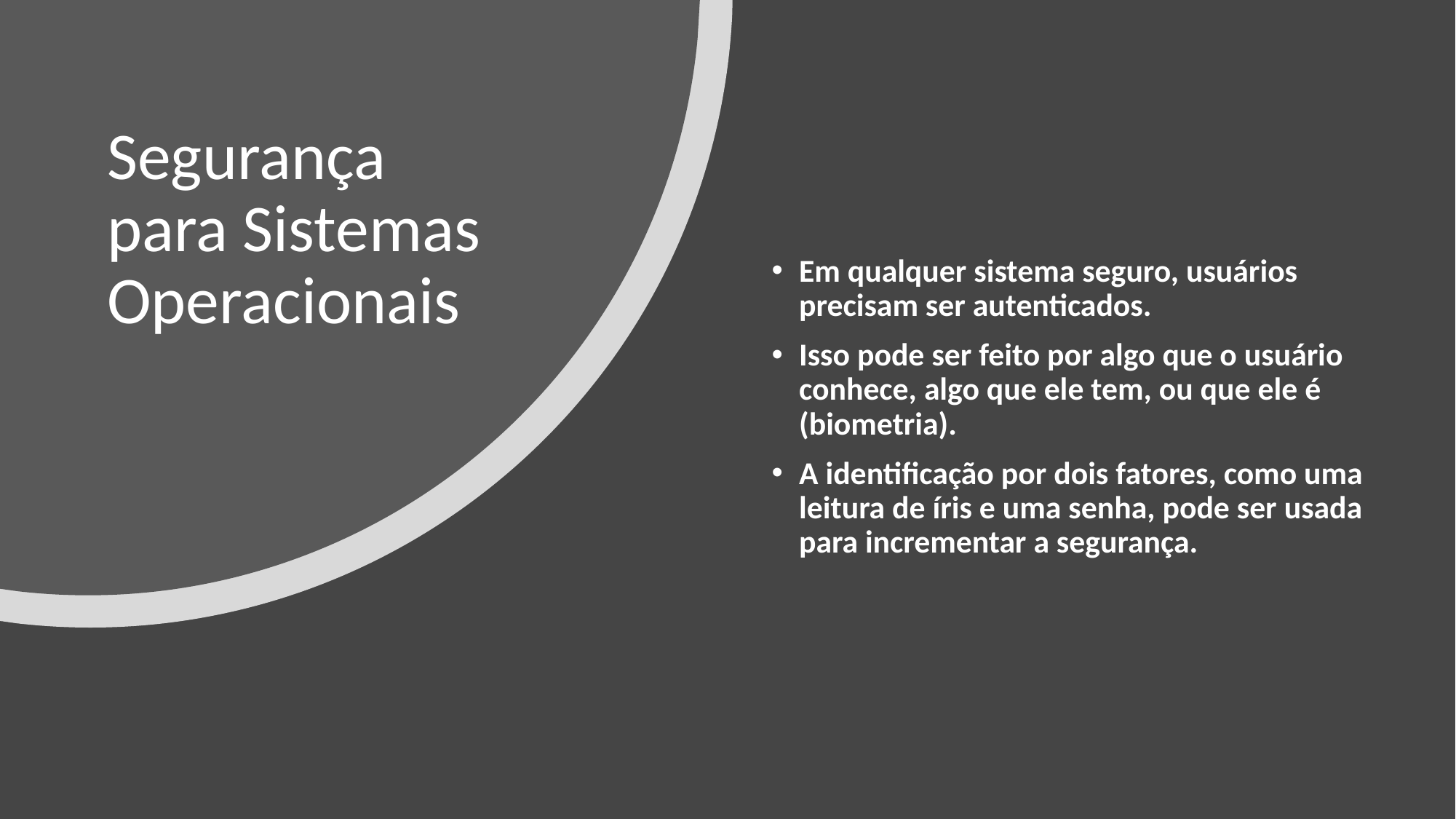

# Segurança para Sistemas Operacionais
Em qualquer sistema seguro, usuários precisam ser autenticados.
Isso pode ser feito por algo que o usuário conhece, algo que ele tem, ou que ele é (biometria).
A identificação por dois fatores, como uma leitura de íris e uma senha, pode ser usada para incrementar a segurança.